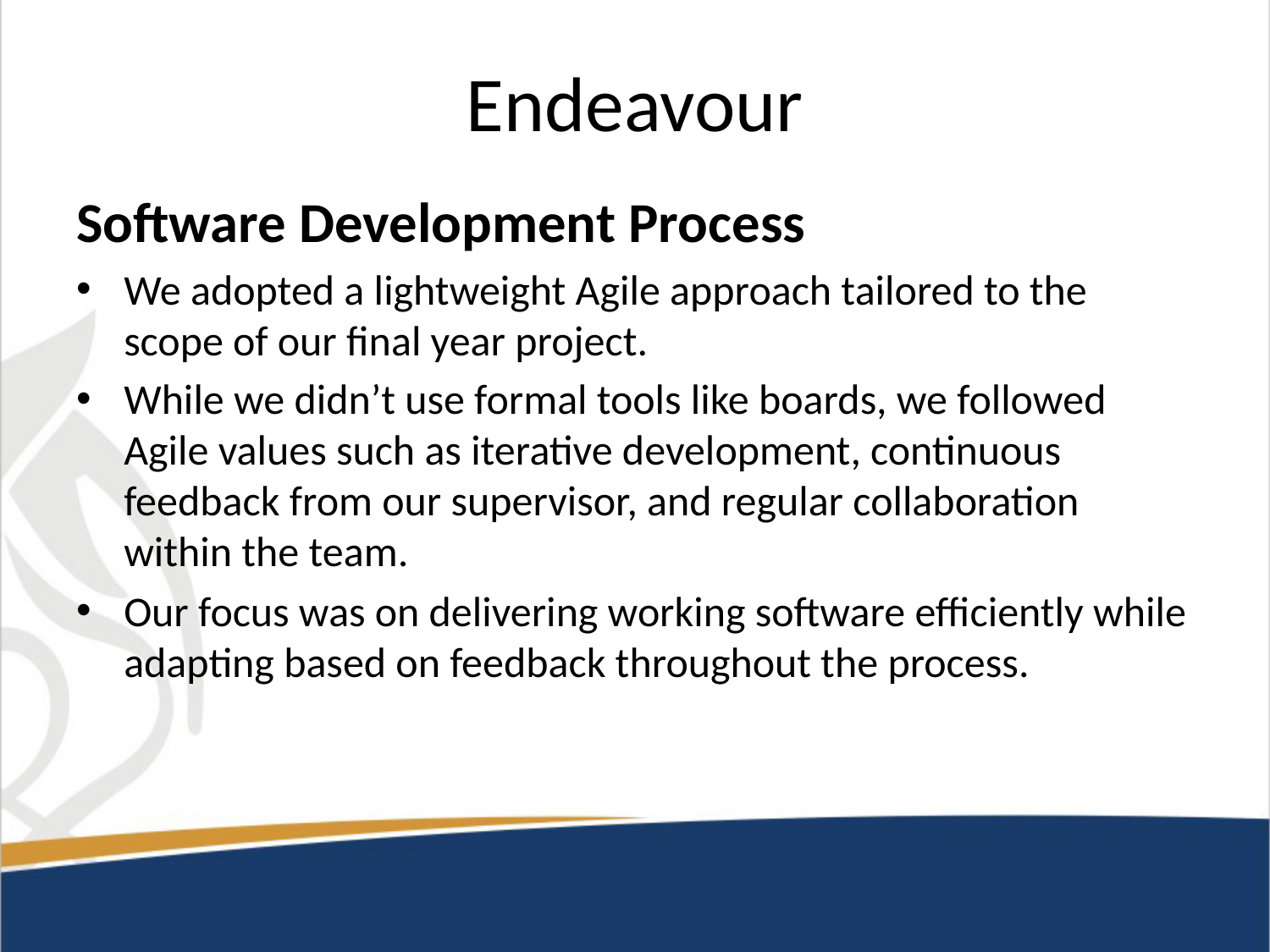

# Endeavour
Software Development Process
We adopted a lightweight Agile approach tailored to the scope of our final year project.
While we didn’t use formal tools like boards, we followed Agile values such as iterative development, continuous feedback from our supervisor, and regular collaboration within the team.
Our focus was on delivering working software efficiently while adapting based on feedback throughout the process.